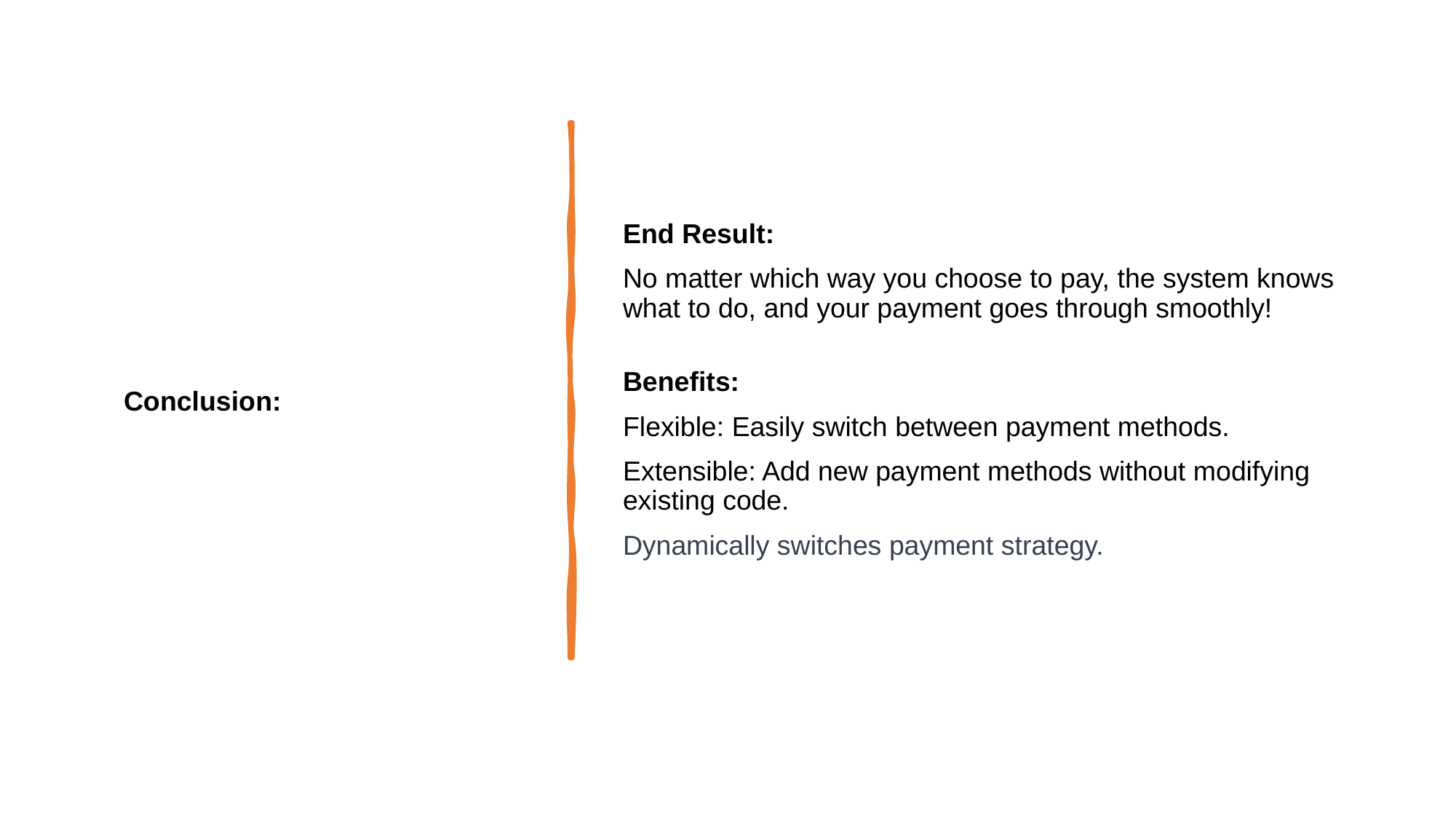

End Result:
No matter which way you choose to pay, the system knows what to do, and your payment goes through smoothly!
Benefits:
Flexible: Easily switch between payment methods.
Extensible: Add new payment methods without modifying existing code.
Dynamically switches payment strategy.
Conclusion: